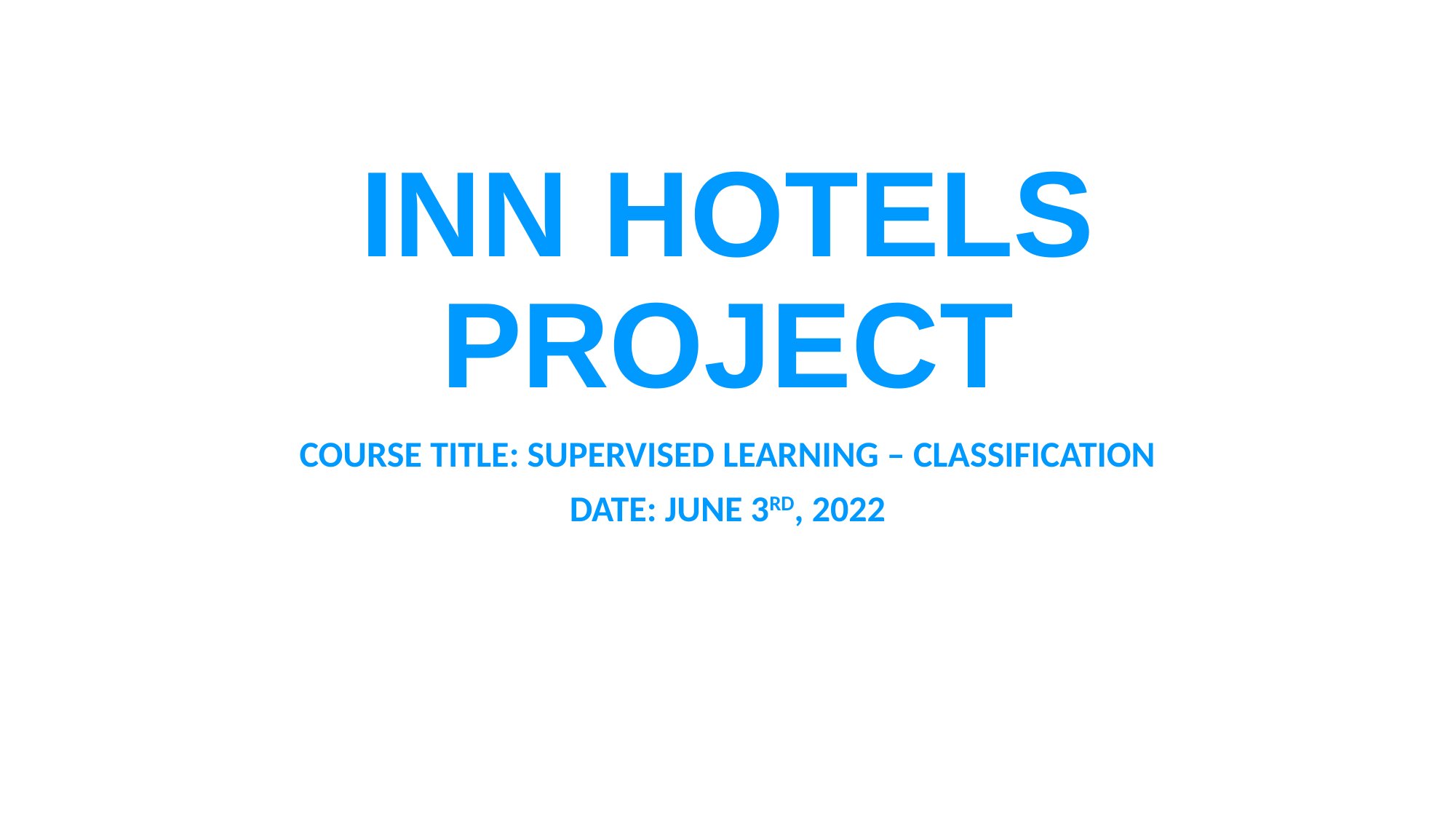

# INN HOTELS PROJECT
COURSE TITLE: SUPERVISED LEARNING – CLASSIFICATION
DATE: JUNE 3RD, 2022